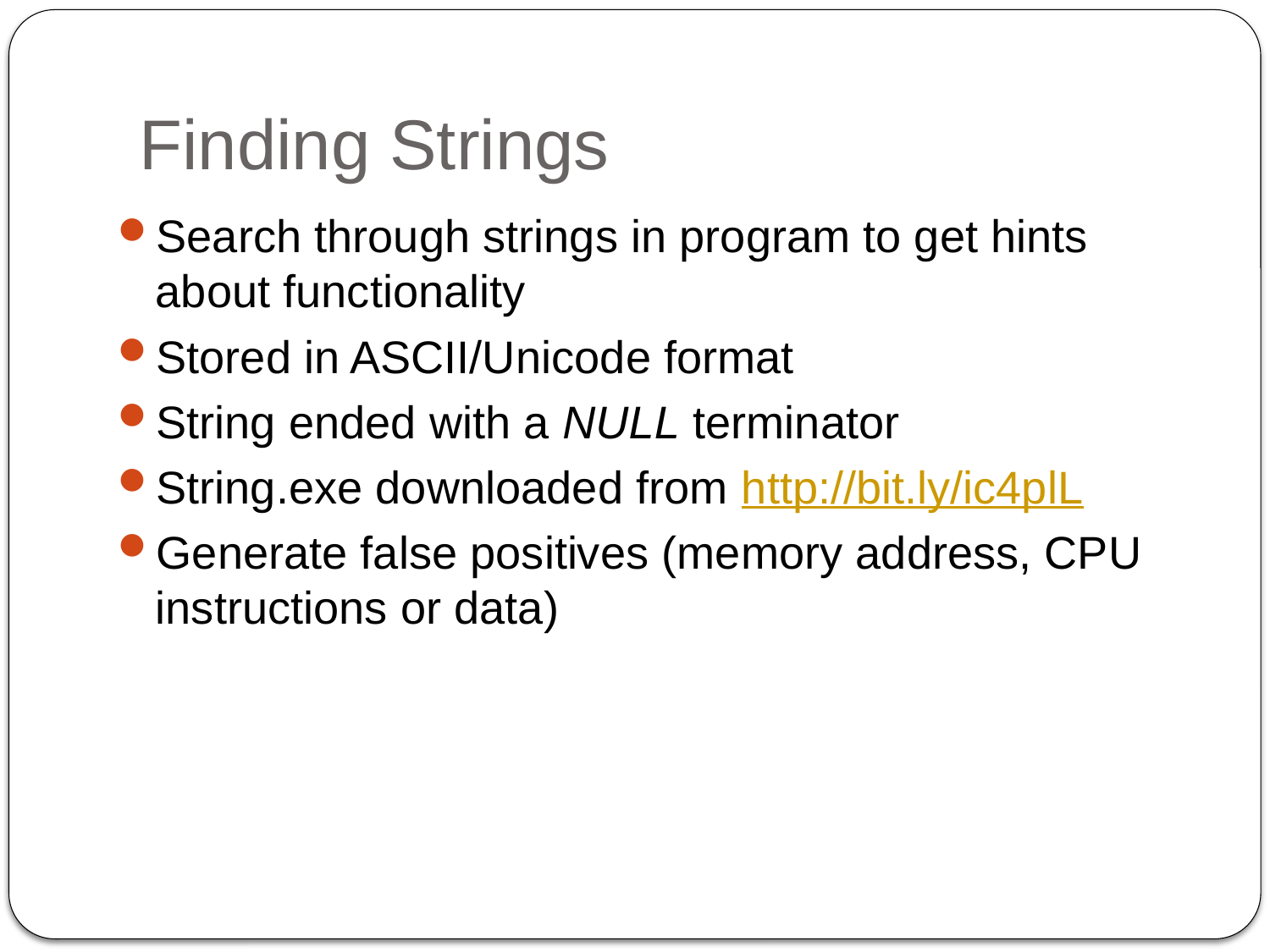

# Finding Strings
Search through strings in program to get hints about functionality
Stored in ASCII/Unicode format
String ended with a NULL terminator
String.exe downloaded from http://bit.ly/ic4plL
Generate false positives (memory address, CPU instructions or data)